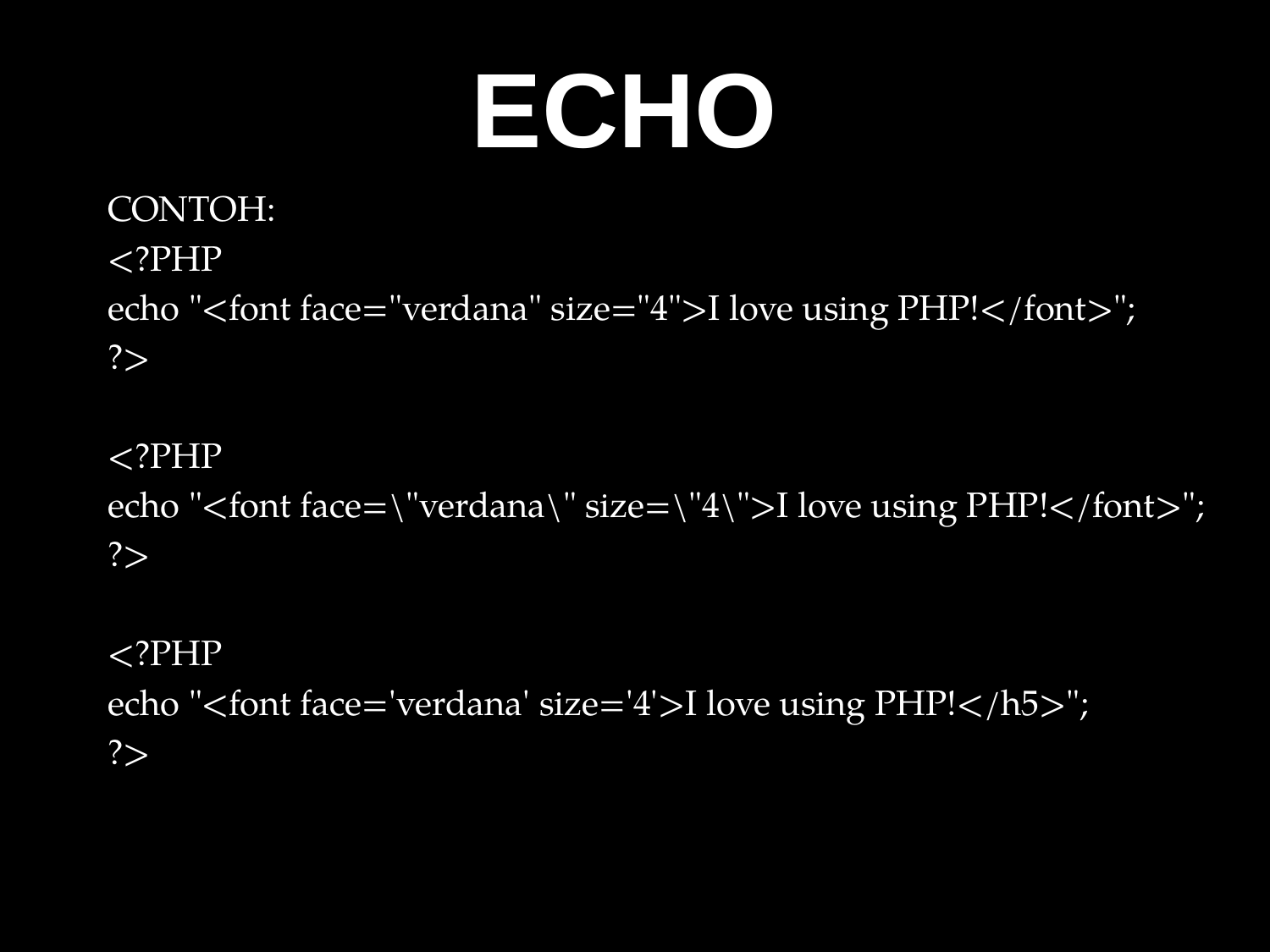

# ECHO
CONTOH:
<?PHP
echo "<font face="verdana" size="4">I love using PHP!</font>";
?>

<?PHP
echo "<font face=\"verdana\" size=\"4\">I love using PHP!</font>";
?>

<?PHP
echo "<font face='verdana' size='4'>I love using PHP!</h5>";
?>